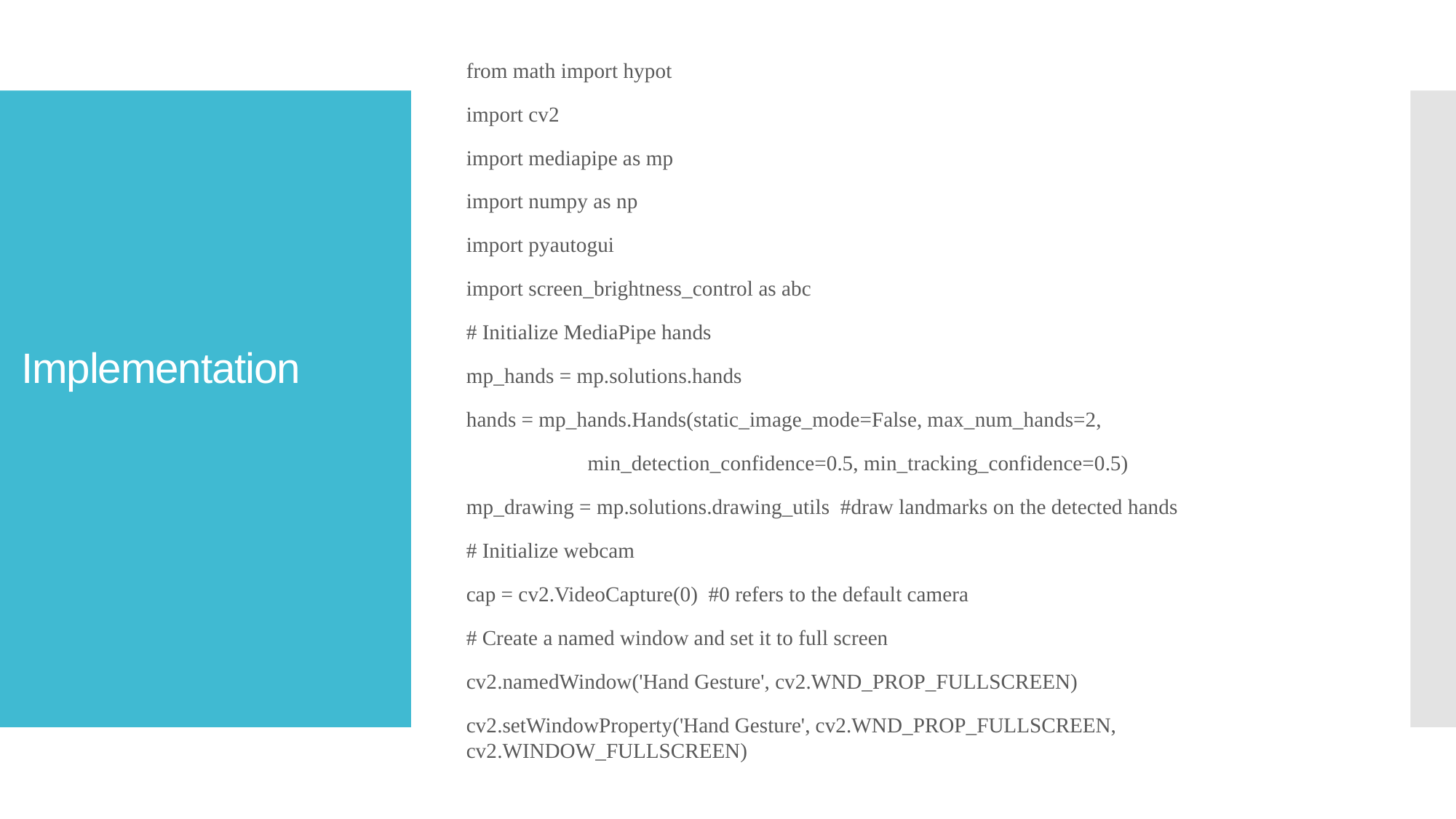

from math import hypot
import cv2
import mediapipe as mp
import numpy as np
import pyautogui
import screen_brightness_control as abc
# Initialize MediaPipe hands
mp_hands = mp.solutions.hands
hands = mp_hands.Hands(static_image_mode=False, max_num_hands=2,
                       min_detection_confidence=0.5, min_tracking_confidence=0.5)
mp_drawing = mp.solutions.drawing_utils  #draw landmarks on the detected hands
# Initialize webcam
cap = cv2.VideoCapture(0)  #0 refers to the default camera
# Create a named window and set it to full screen
cv2.namedWindow('Hand Gesture', cv2.WND_PROP_FULLSCREEN)
cv2.setWindowProperty('Hand Gesture', cv2.WND_PROP_FULLSCREEN, cv2.WINDOW_FULLSCREEN)
# Implementation